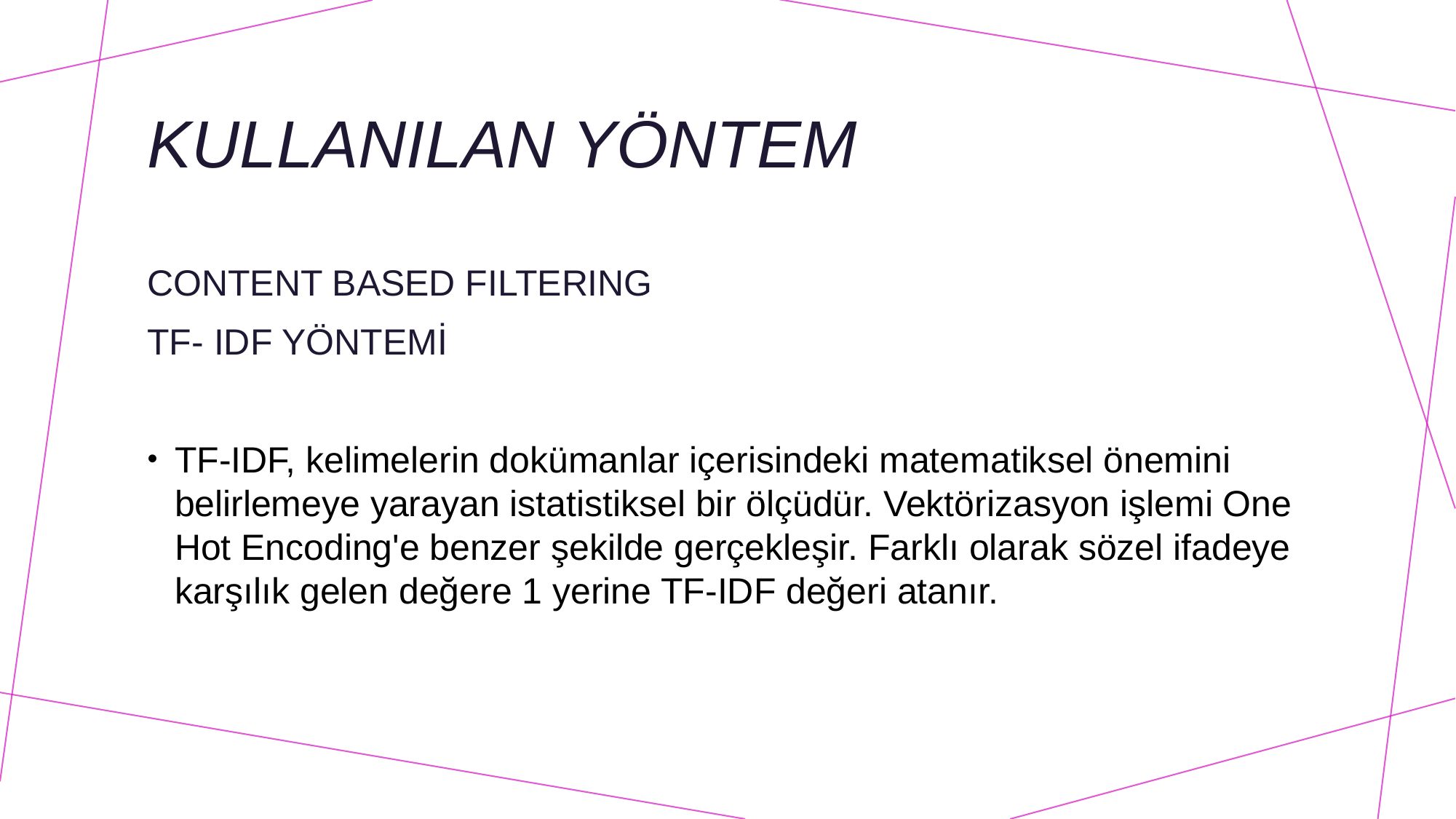

# KULLANILAN YÖNTEM
CONTENT BASED FILTERING
TF- IDF YÖNTEMİ

TF-IDF, kelimelerin dokümanlar içerisindeki matematiksel önemini belirlemeye yarayan istatistiksel bir ölçüdür. Vektörizasyon işlemi One Hot Encoding'e benzer şekilde gerçekleşir. Farklı olarak sözel ifadeye karşılık gelen değere 1 yerine TF-IDF değeri atanır.